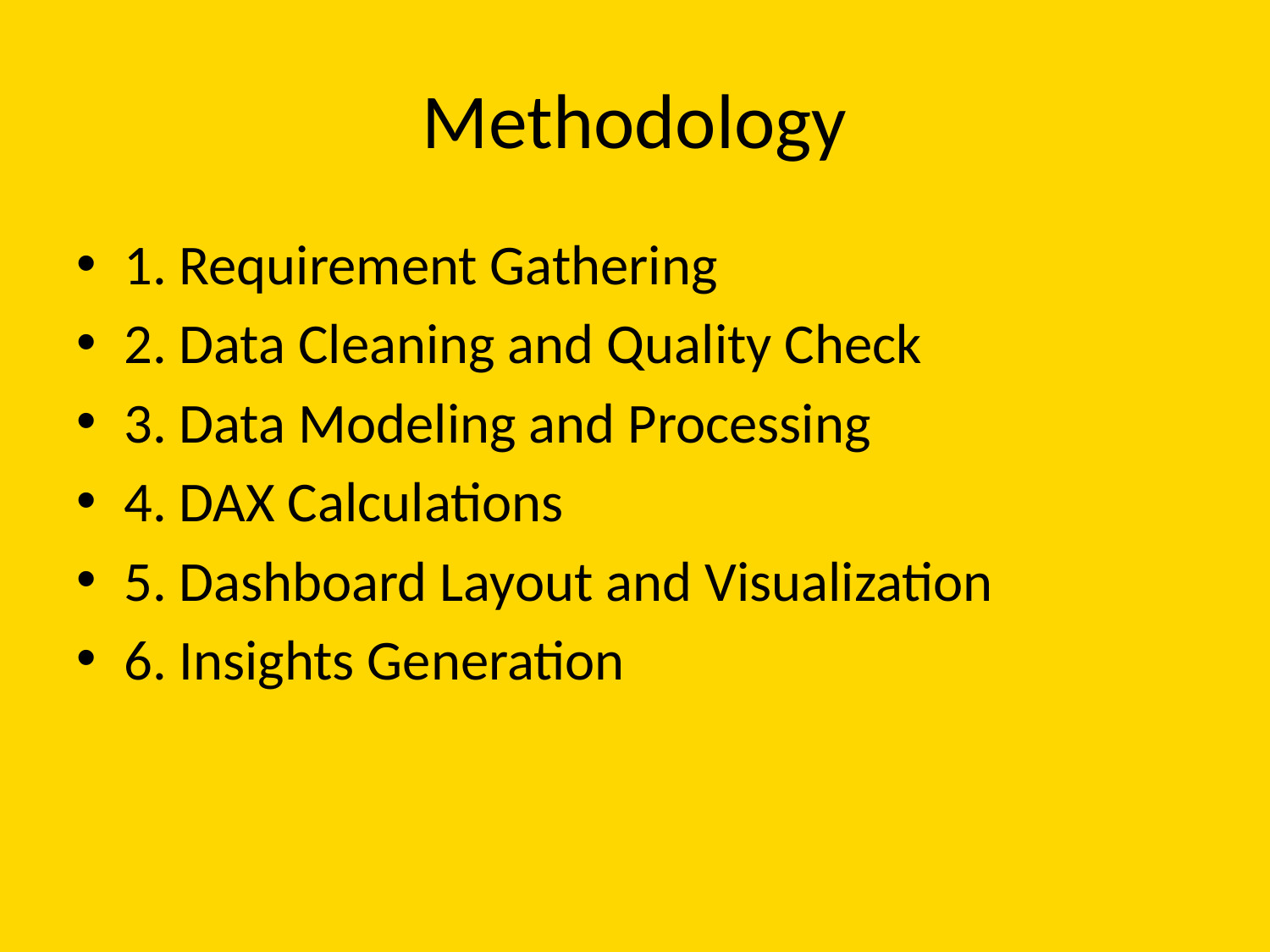

# Methodology
1. Requirement Gathering
2. Data Cleaning and Quality Check
3. Data Modeling and Processing
4. DAX Calculations
5. Dashboard Layout and Visualization
6. Insights Generation